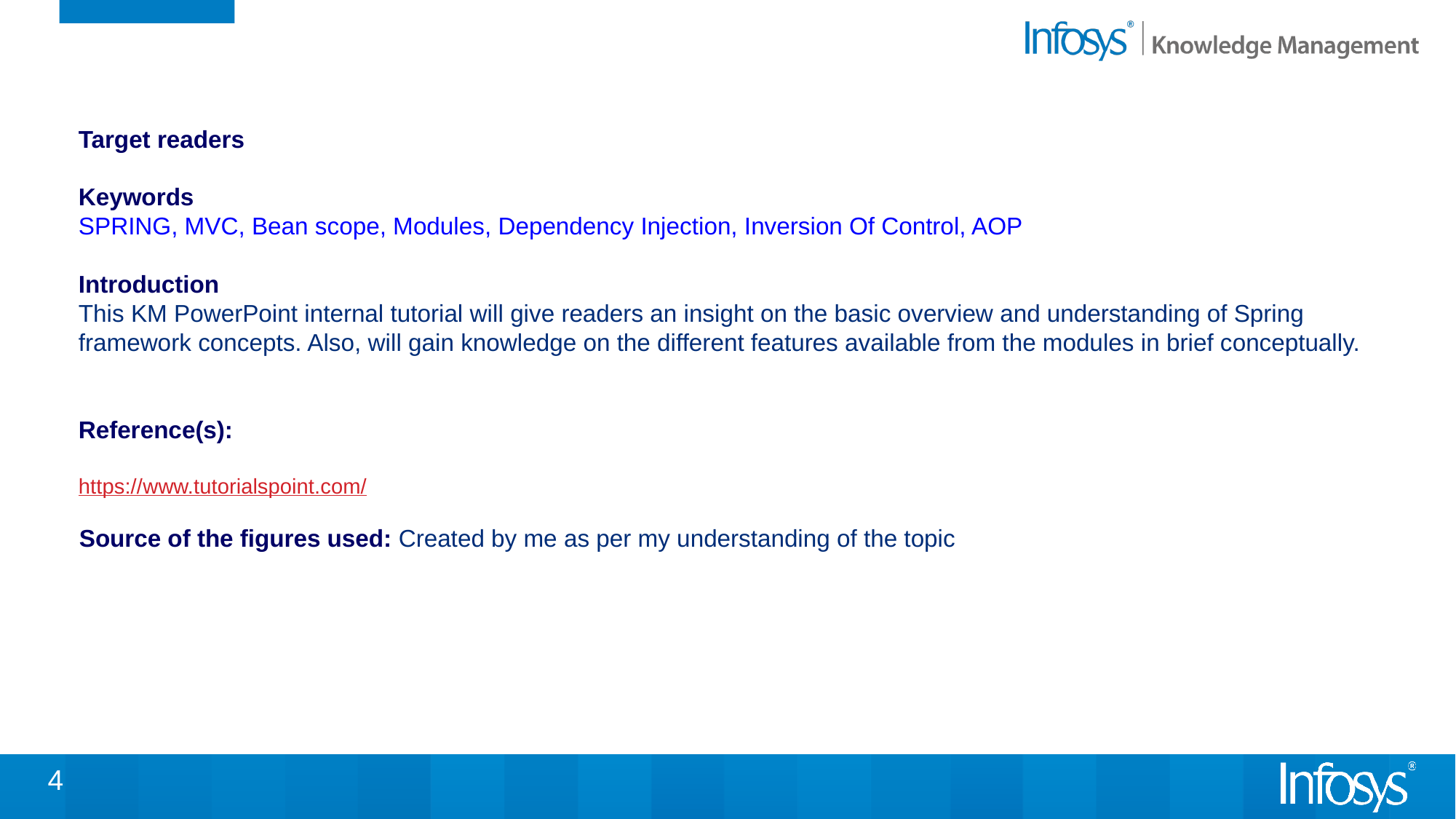

Target readers

Keywords
SPRING, MVC, Bean scope, Modules, Dependency Injection, Inversion Of Control, AOP

Introduction
This KM PowerPoint internal tutorial will give readers an insight on the basic overview and understanding of Spring framework concepts. Also, will gain knowledge on the different features available from the modules in brief conceptually.

Reference(s):

https://www.tutorialspoint.com/

Source of the figures used: Created by me as per my understanding of the topic

4